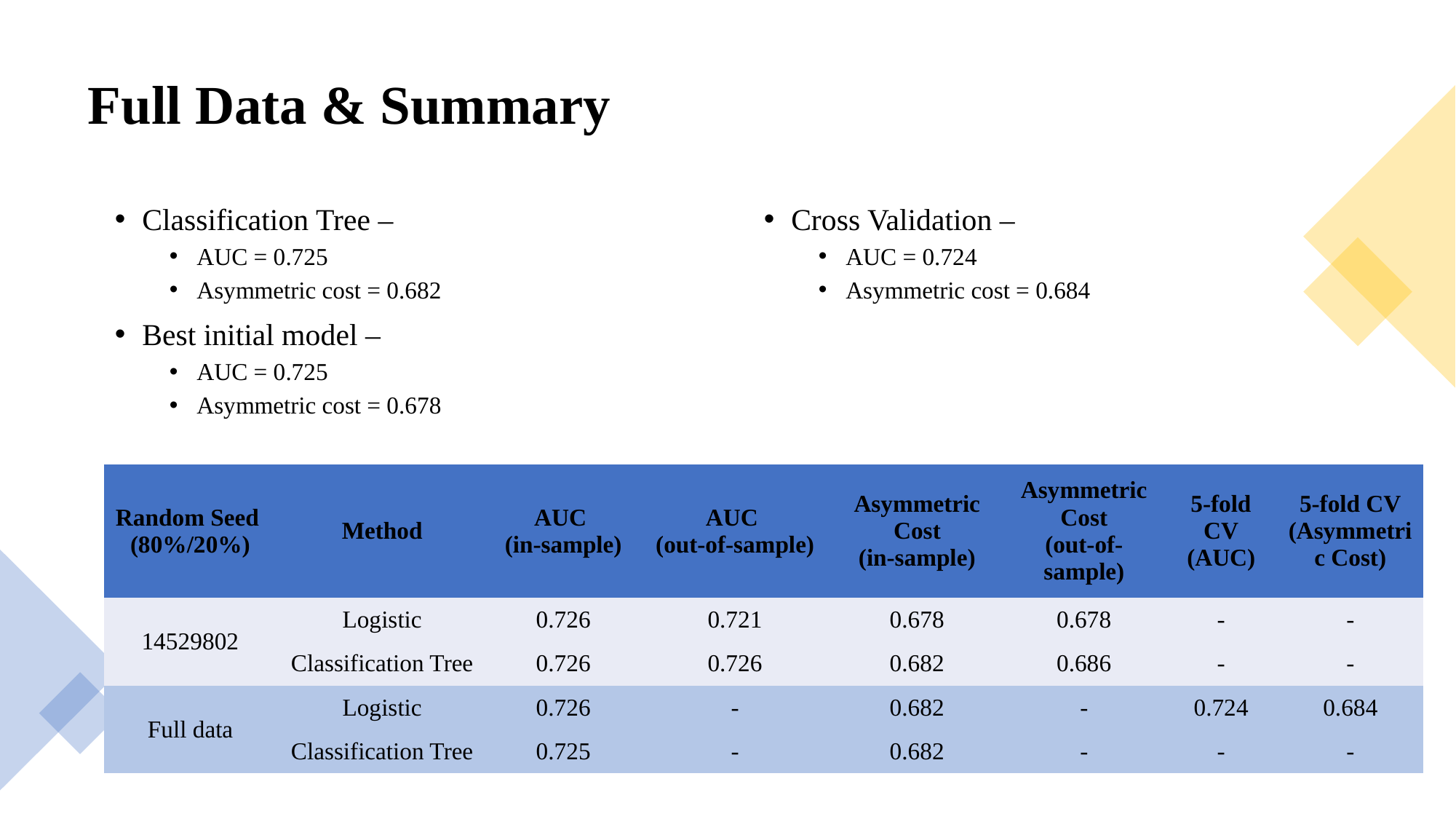

# Full Data & Summary

Classification Tree –
AUC = 0.725
Asymmetric cost = 0.682
Best initial model –
AUC = 0.725
Asymmetric cost = 0.678
Cross Validation –
AUC = 0.724
Asymmetric cost = 0.684

| Random Seed ​ (80%/20%)​ | Method | AUC ​ (in-sample)​ | AUC ​ (out-of-sample)​ | Asymmetric Cost​ (in-sample)​ | Asymmetric Cost​ (out-of-sample)​ | 5-fold CV​ (AUC)​ | 5-fold CV​ (Asymmetric Cost​)​ |
| --- | --- | --- | --- | --- | --- | --- | --- |
| 14529802​ | Logistic | 0.726​ | 0.721​ | 0.678​ | 0.678​ | -​ | -​ |
|  | Classification Tree | 0.726 | 0.726 | 0.682 | 0.686 | - | - |
| Full data​ | Logistic | 0.726​ | - | 0.682​ | -​ | 0.724​ | 0.684​ |
|  | Classification Tree | 0.725 | - | 0.682 | - | - | - |